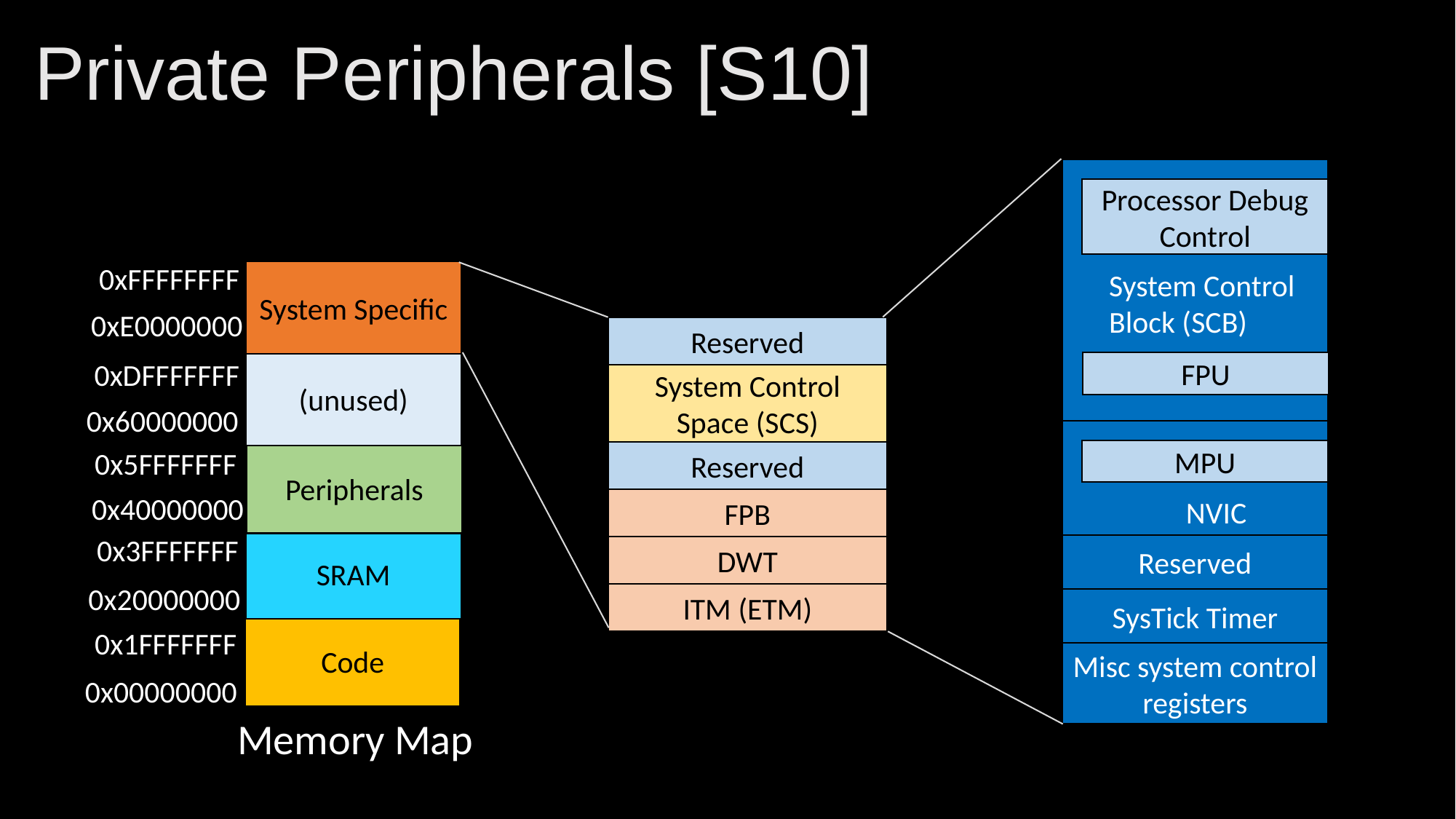

# Private Peripherals [S10]

Processor Debug Control
System Control Block (SCB)
FPU

MPU
NVIC
Reserved
SysTick Timer
Misc system control registers
0xFFFFFFFF
System Specific
0xE0000000
0xDFFFFFFF
(unused)
0x60000000
0x5FFFFFFF
Peripherals
0x40000000
0x3FFFFFFF
SRAM
0x20000000
0x1FFFFFFF
Code
0x00000000
Reserved
System Control Space (SCS)
Reserved
FPB
DWT
ITM (ETM)
Memory Map